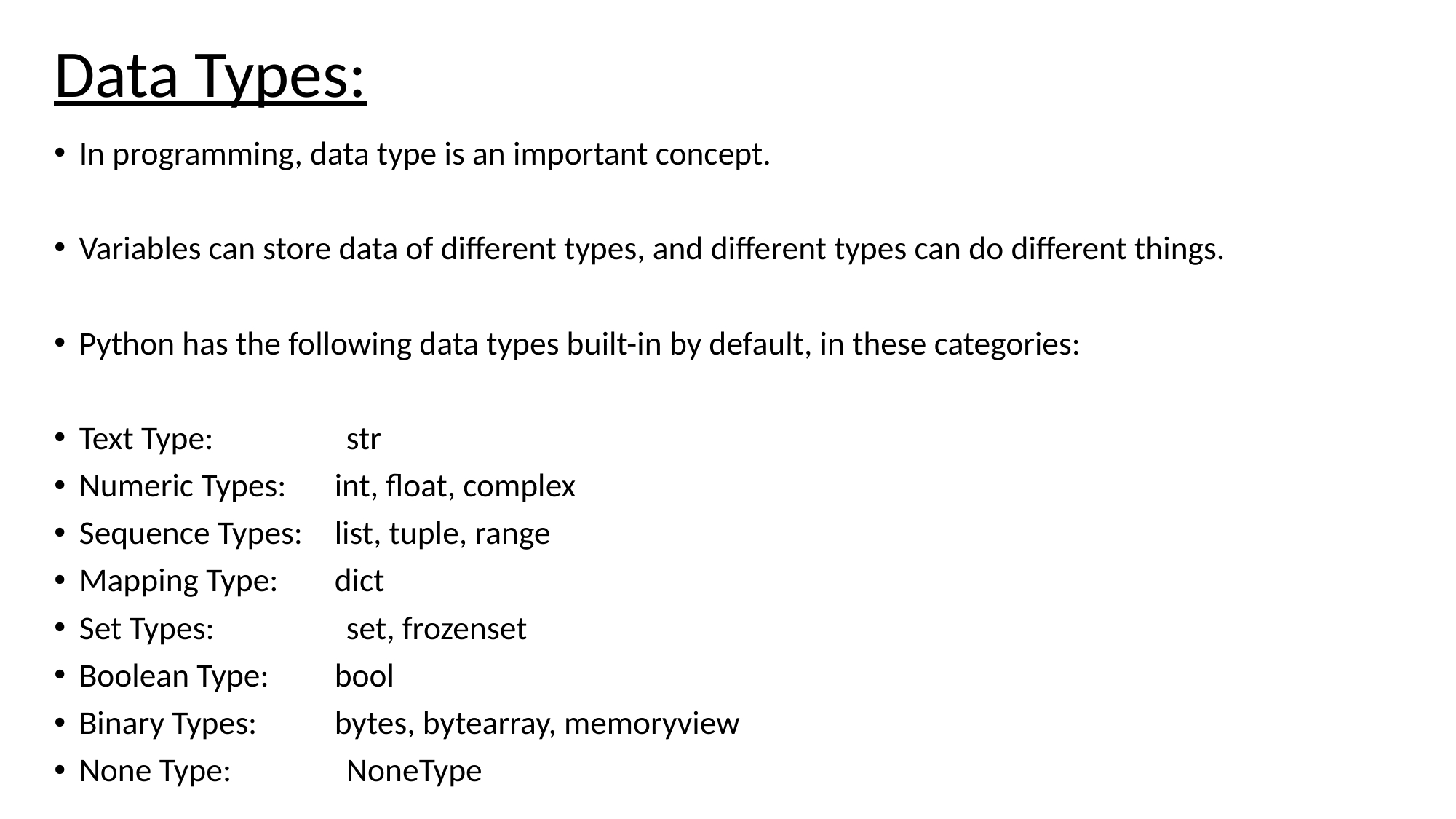

# Data Types:
In programming, data type is an important concept.

Variables can store data of different types, and different types can do different things.

Python has the following data types built-in by default, in these categories:

Text Type:	             str
Numeric Types:	int, float, complex
Sequence Types:	list, tuple, range
Mapping Type:	dict
Set Types:	             set, frozenset
Boolean Type:	bool
Binary Types:	bytes, bytearray, memoryview
None Type:	             NoneType